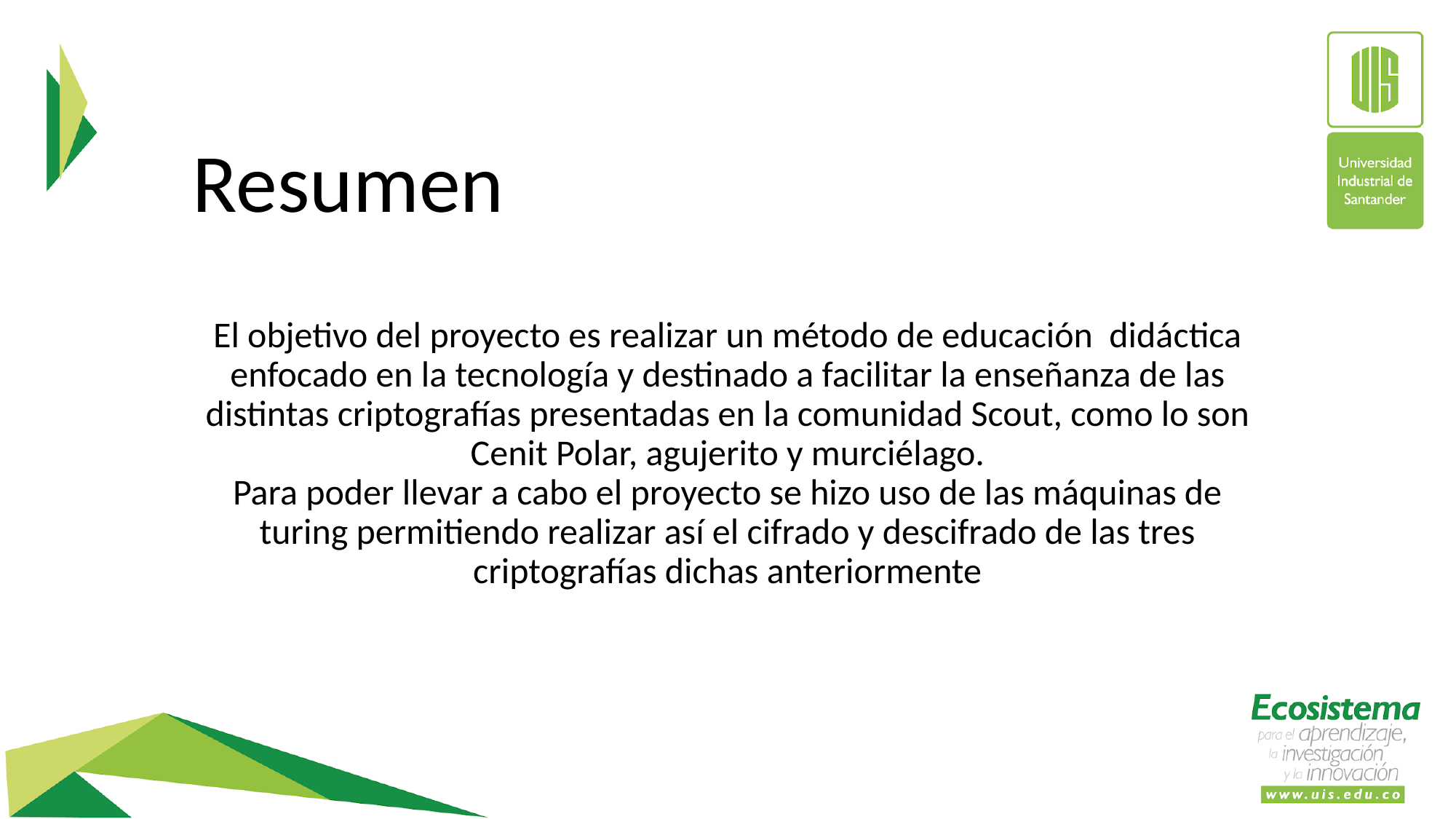

# Resumen
El objetivo del proyecto es realizar un método de educación  didáctica enfocado en la tecnología y destinado a facilitar la enseñanza de las distintas criptografías presentadas en la comunidad Scout, como lo son Cenit Polar, agujerito y murciélago.
Para poder llevar a cabo el proyecto se hizo uso de las máquinas de turing permitiendo realizar así el cifrado y descifrado de las tres criptografías dichas anteriormente